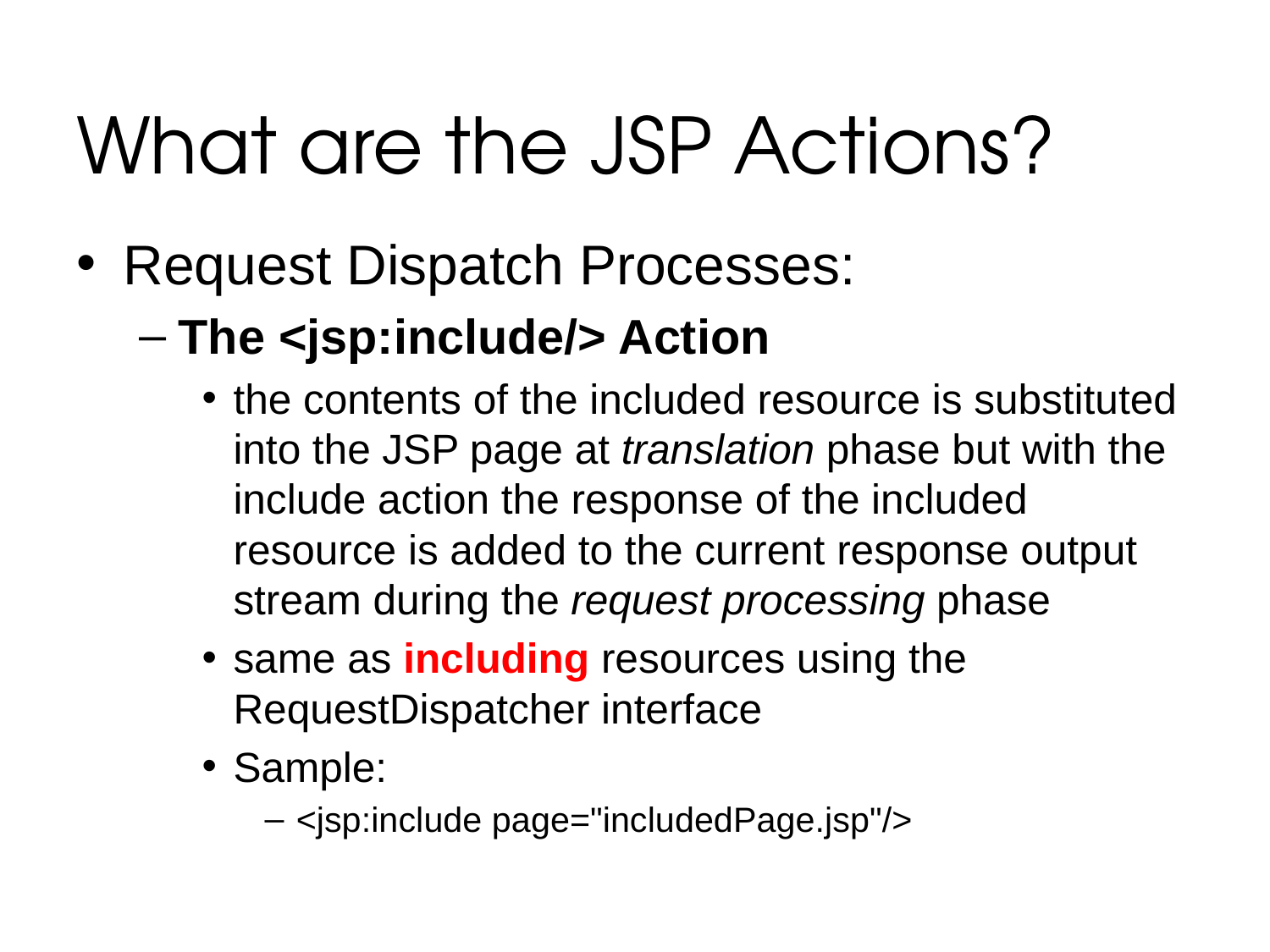

# What are the JSP Actions?
Request Dispatch Processes:
The <jsp:include/> Action
the contents of the included resource is substituted into the JSP page at translation phase but with the include action the response of the included resource is added to the current response output stream during the request processing phase
same as including resources using the RequestDispatcher interface
Sample:
<jsp:include page="includedPage.jsp"/>